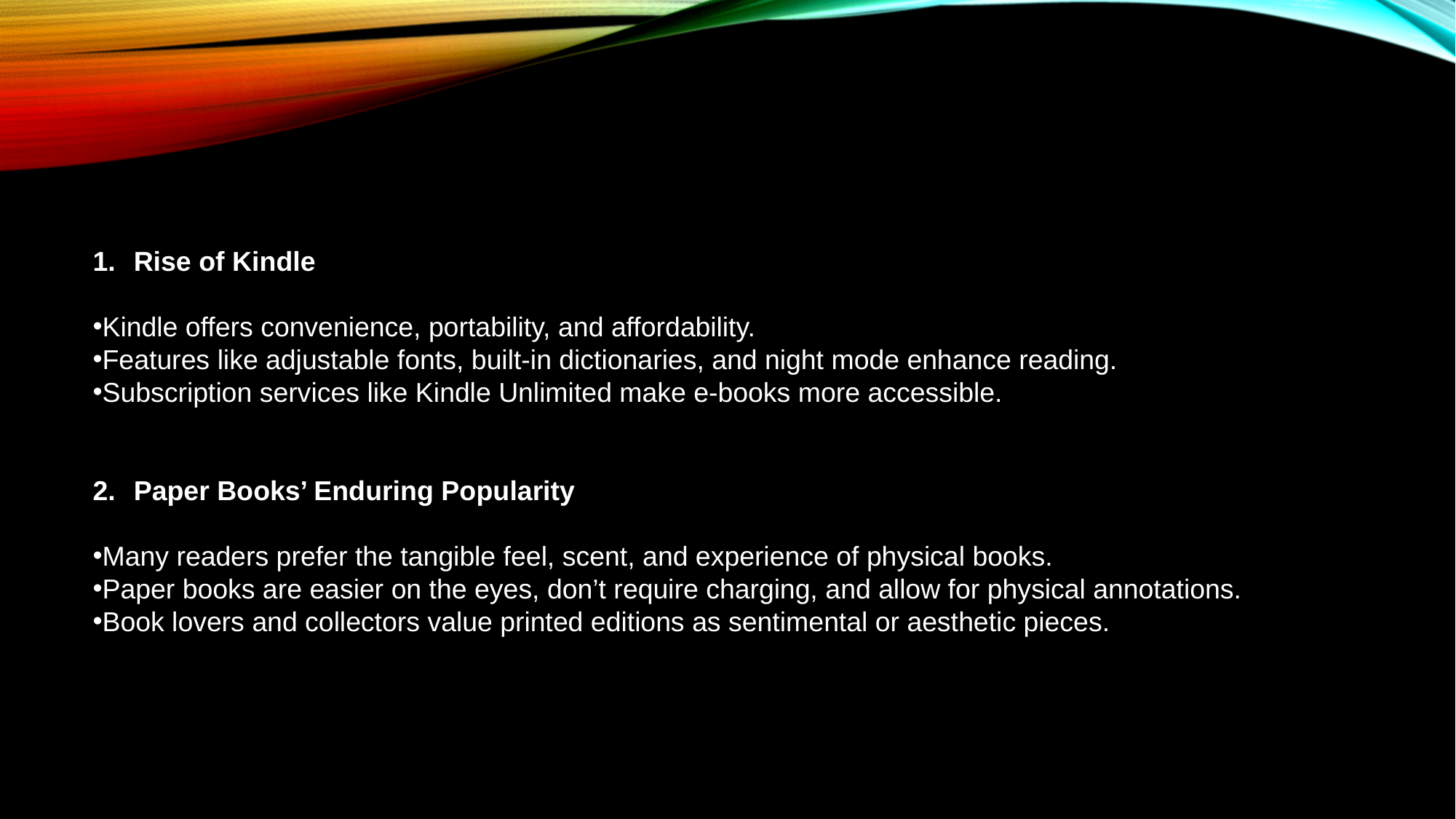

Rise of Kindle

Kindle offers convenience, portability, and affordability.
Features like adjustable fonts, built-in dictionaries, and night mode enhance reading.
Subscription services like Kindle Unlimited make e-books more accessible.

Paper Books’ Enduring Popularity

Many readers prefer the tangible feel, scent, and experience of physical books.
Paper books are easier on the eyes, don’t require charging, and allow for physical annotations.
Book lovers and collectors value printed editions as sentimental or aesthetic pieces.